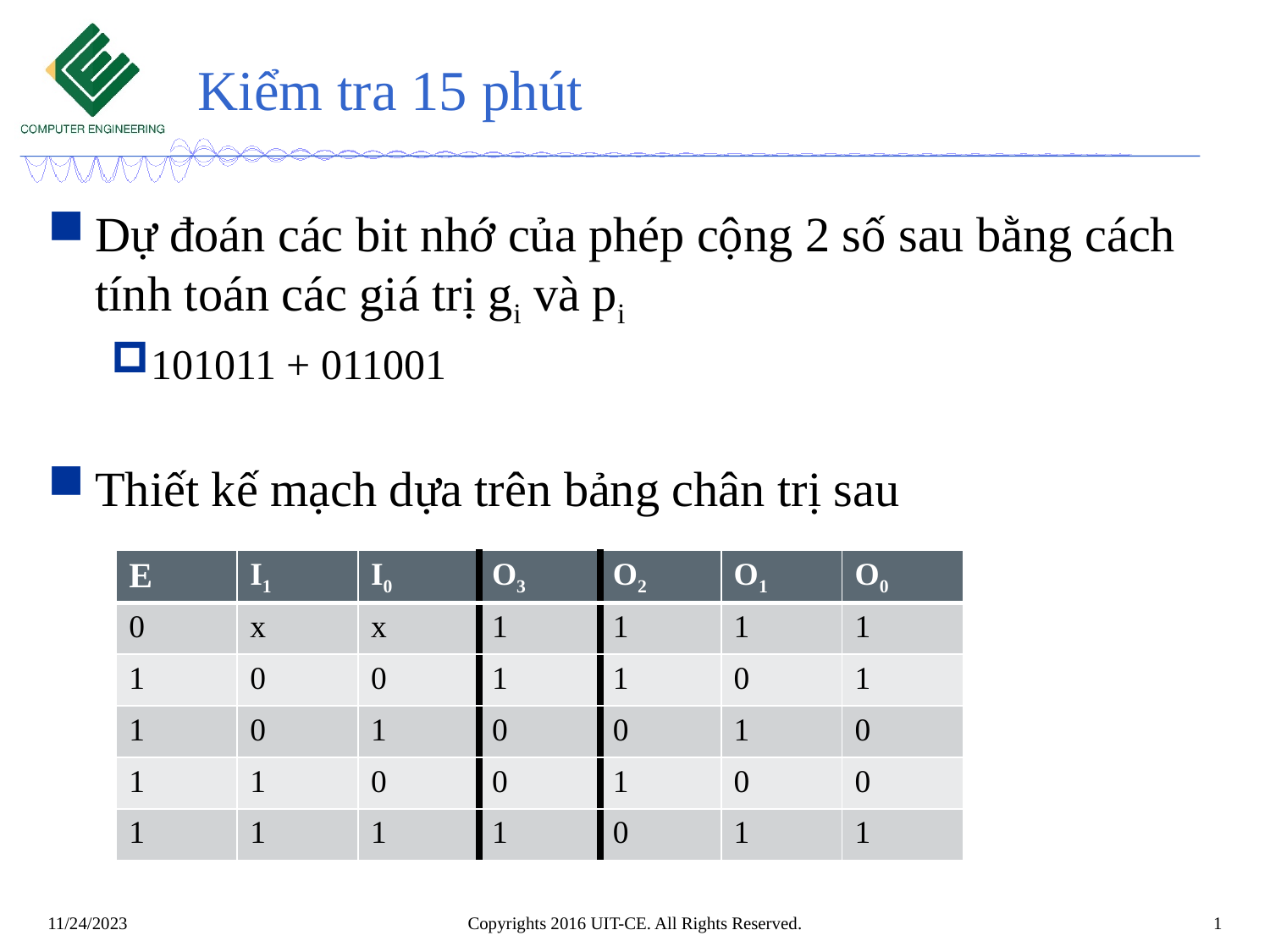

# Kiểm tra 15 phút
Dự đoán các bit nhớ của phép cộng 2 số sau bằng cách tính toán các giá trị gi và pi
101011 + 011001

Thiết kế mạch dựa trên bảng chân trị sau
| E | I1 | I0 | O3 | O2 | O1 | O0 |
| --- | --- | --- | --- | --- | --- | --- |
| 0 | x | x | 1 | 1 | 1 | 1 |
| 1 | 0 | 0 | 1 | 1 | 0 | 1 |
| 1 | 0 | 1 | 0 | 0 | 1 | 0 |
| 1 | 1 | 0 | 0 | 1 | 0 | 0 |
| 1 | 1 | 1 | 1 | 0 | 1 | 1 |
Copyrights 2016 UIT-CE. All Rights Reserved.
1
11/24/2023